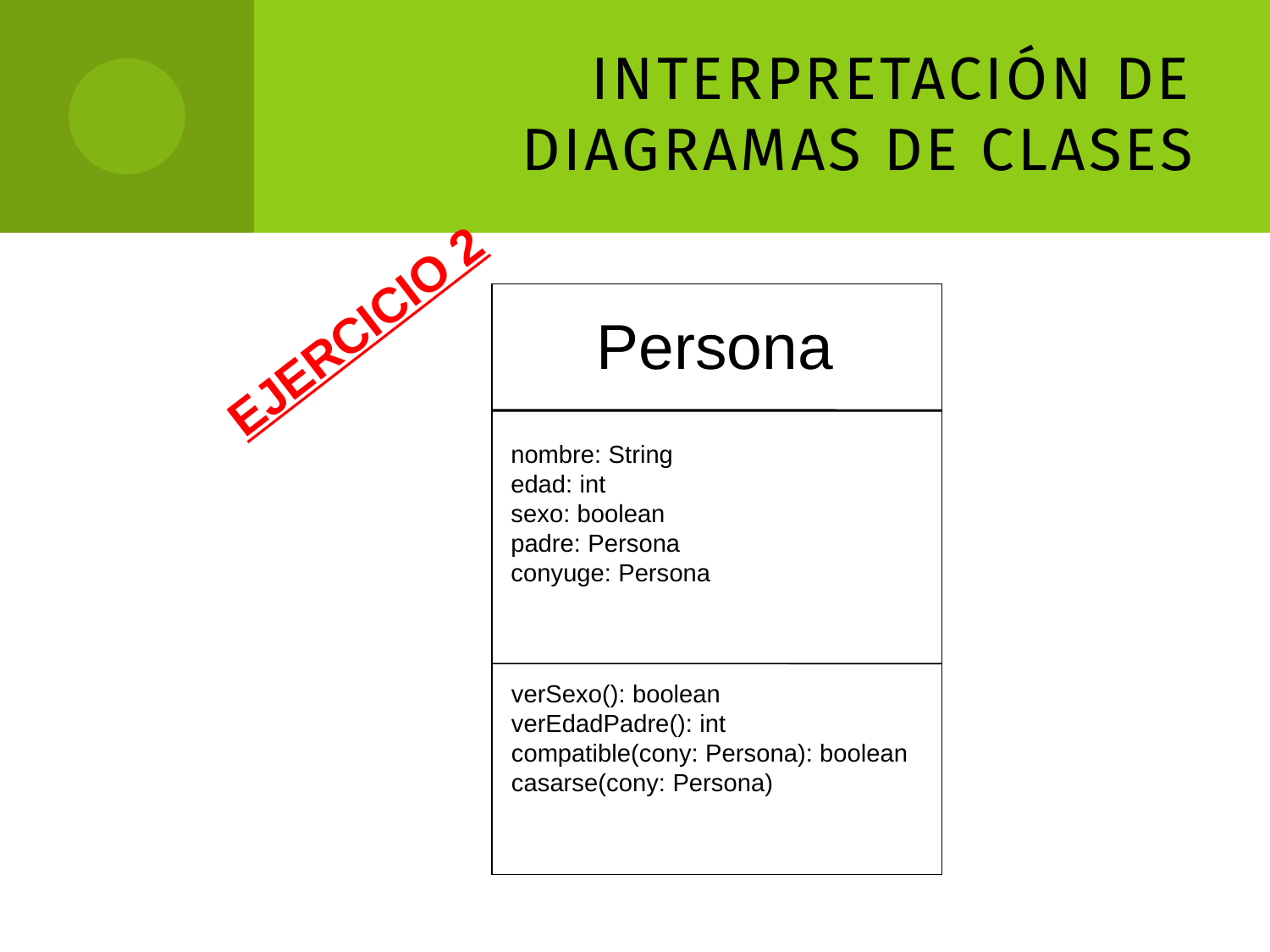

# Interpretación de diagramas de clases

EJERCICIO 2
Persona
nombre: String
edad: int
sexo: boolean
padre: Persona
conyuge: Persona

verSexo(): boolean
verEdadPadre(): int
compatible(cony: Persona): boolean
casarse(cony: Persona)